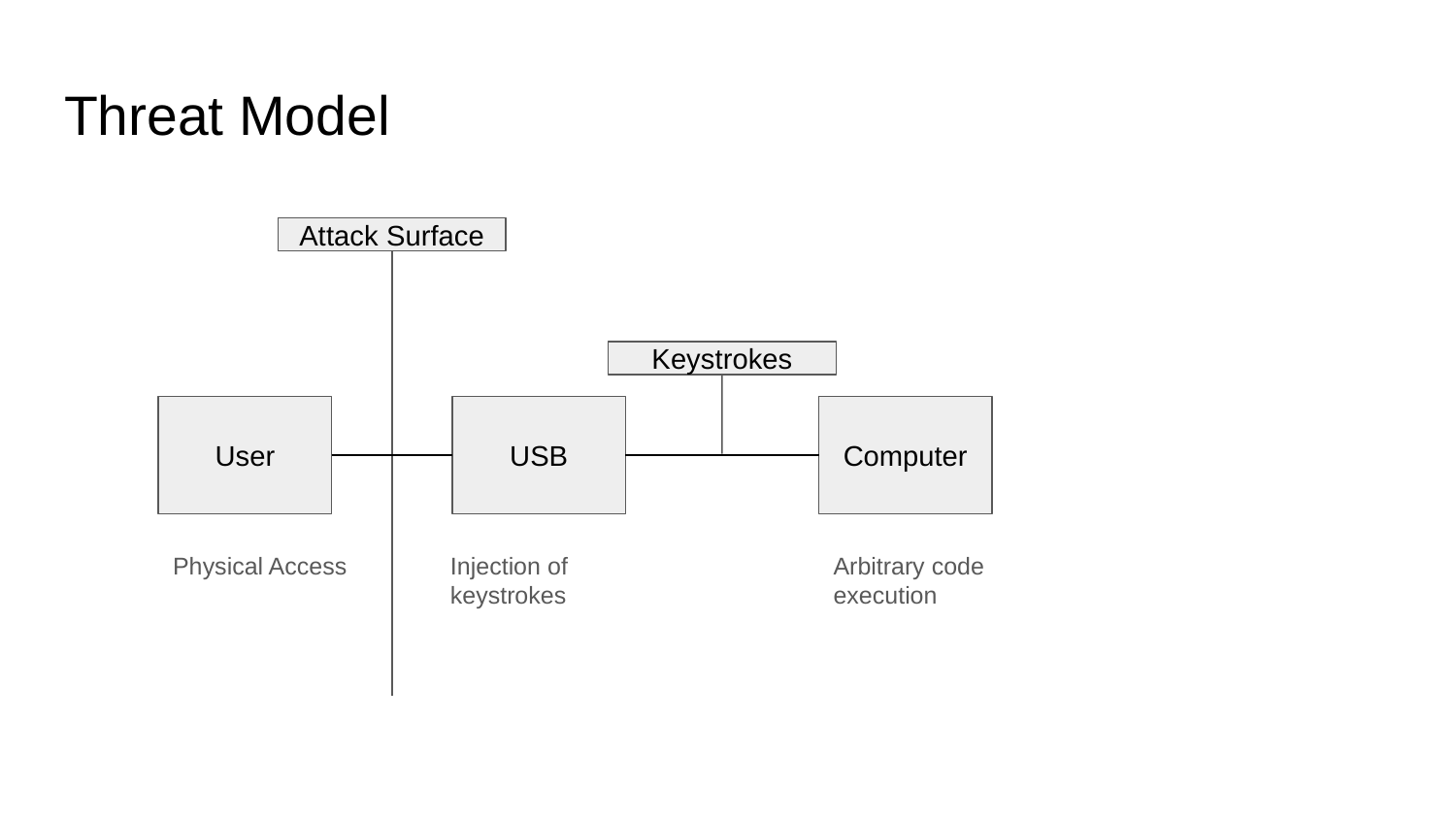

# Threat Model

Attack Surface
Keystrokes
User
USB
Computer
Physical Access
Injection of keystrokes
Arbitrary code execution